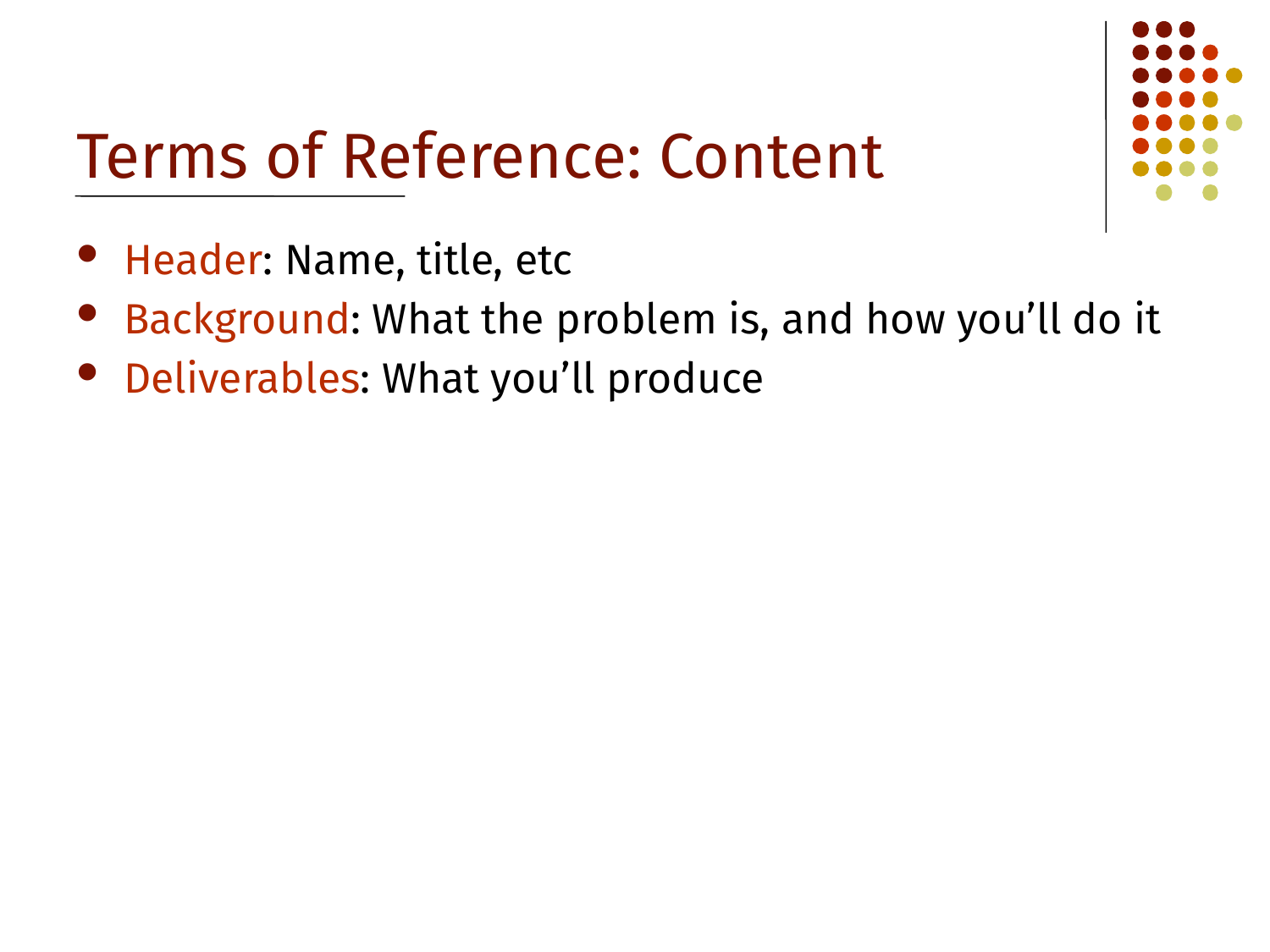

# Terms of Reference: Content
Header: Name, title, etc
Background: What the problem is, and how you’ll do it
Deliverables: What you’ll produce